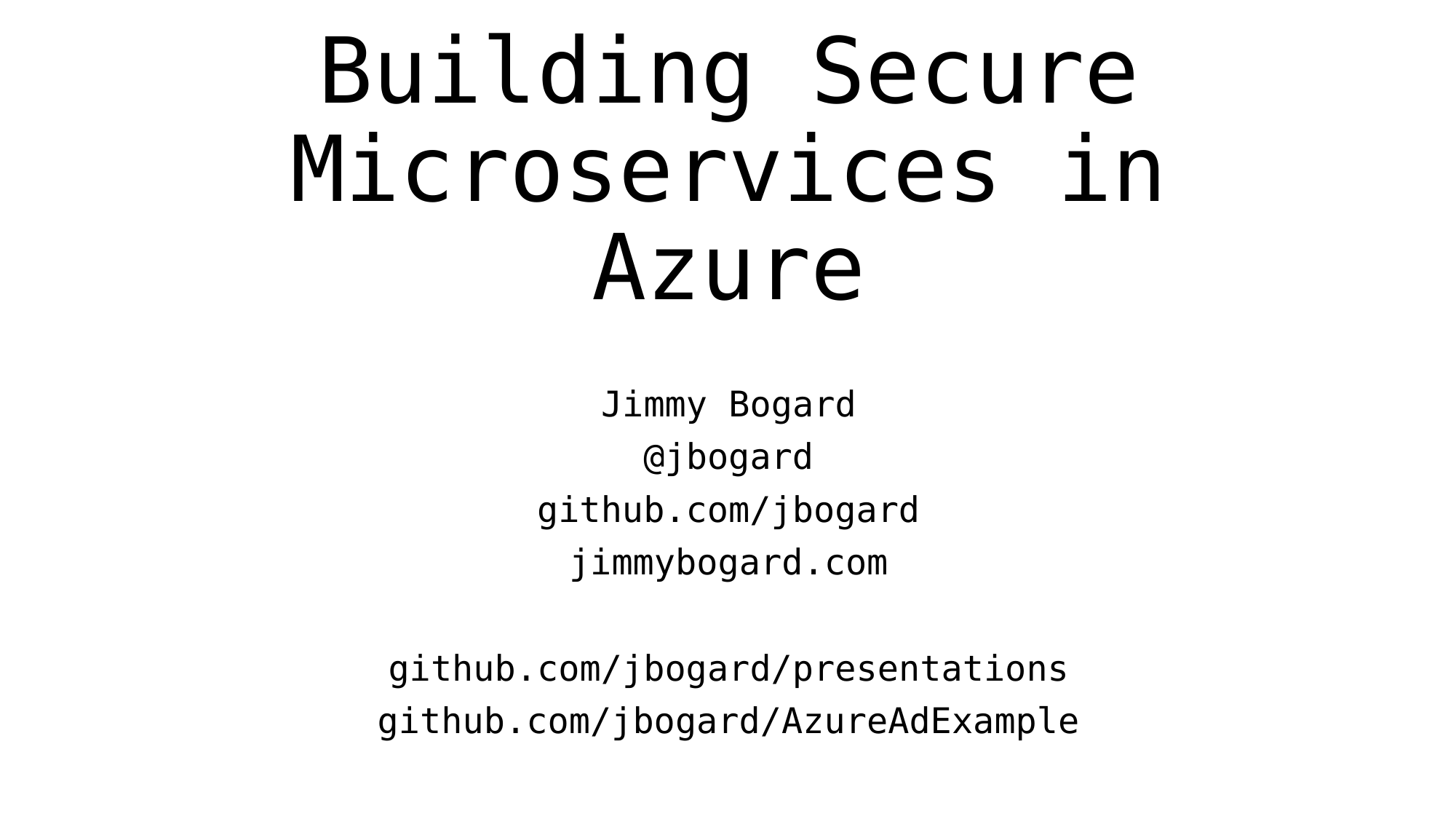

# Building Secure Microservices in Azure
Jimmy Bogard
@jbogard
github.com/jbogard
jimmybogard.com

github.com/jbogard/presentations
github.com/jbogard/AzureAdExample